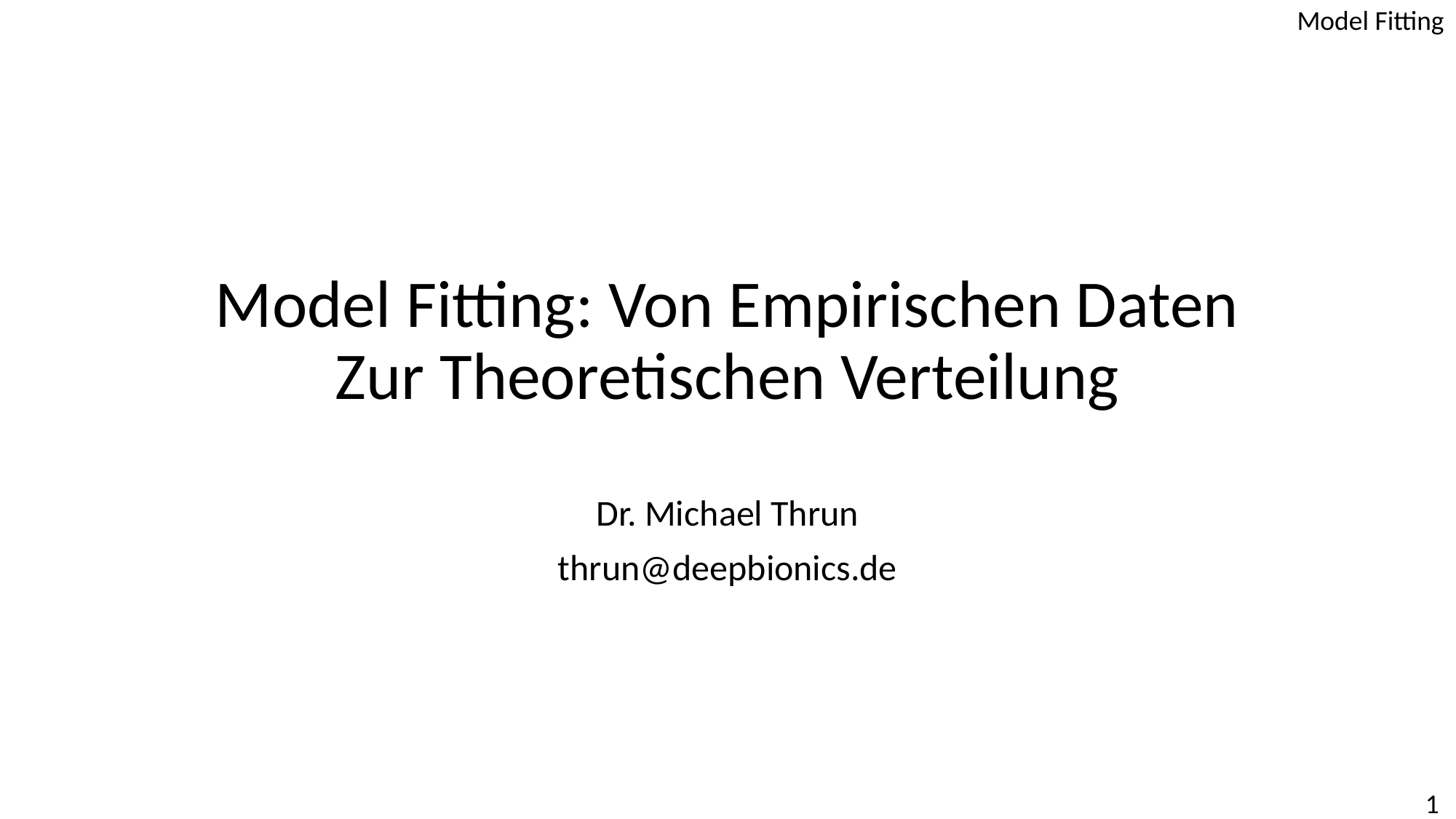

# Model Fitting: Von Empirischen Daten Zur Theoretischen Verteilung

Dr. Michael Thrun
thrun@deepbionics.de